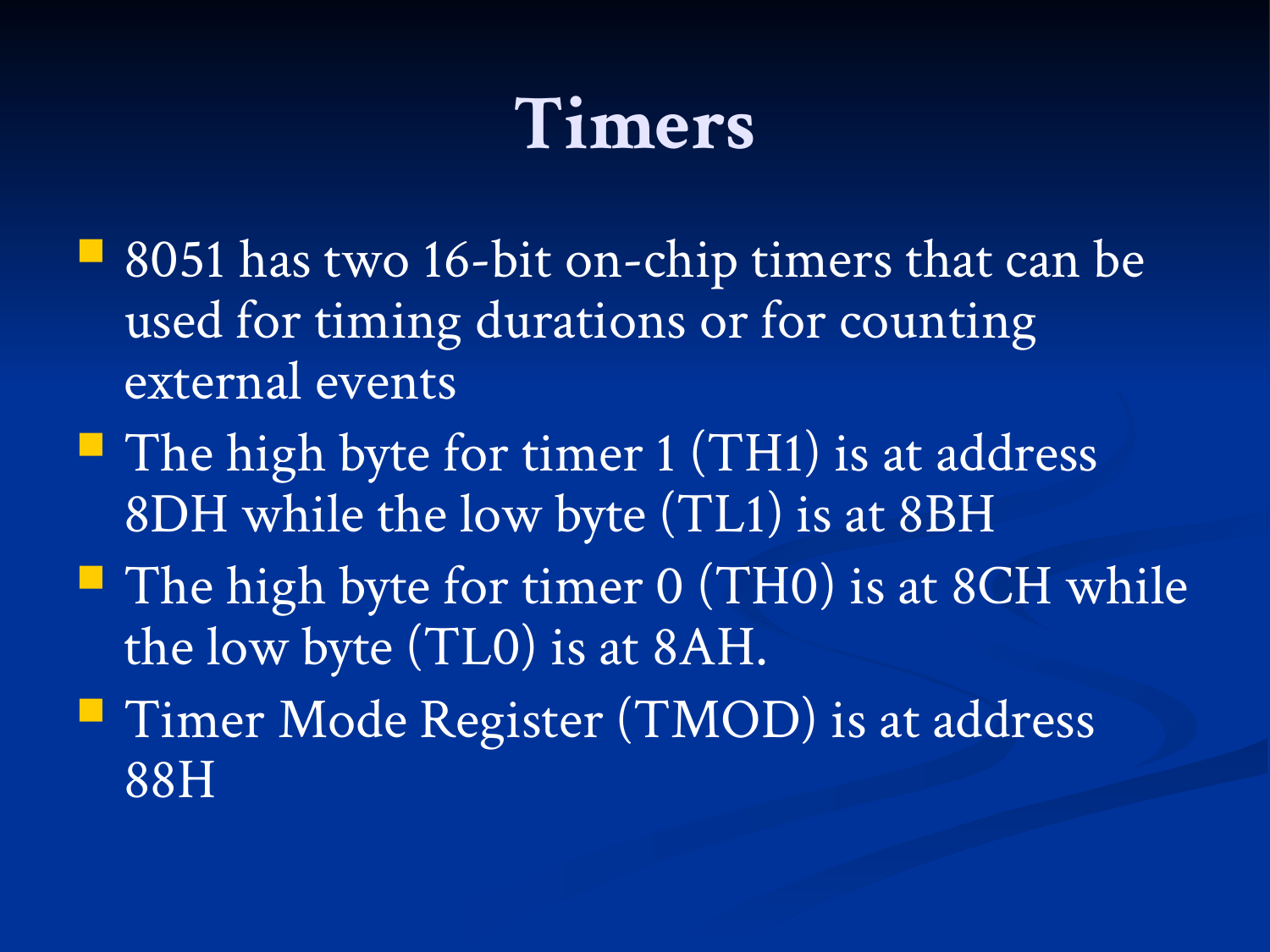

# Timers
8051 has two 16-bit on-chip timers that can be used for timing durations or for counting external events
The high byte for timer 1 (TH1) is at address 8DH while the low byte (TL1) is at 8BH
The high byte for timer 0 (TH0) is at 8CH while the low byte (TL0) is at 8AH.
Timer Mode Register (TMOD) is at address 88H